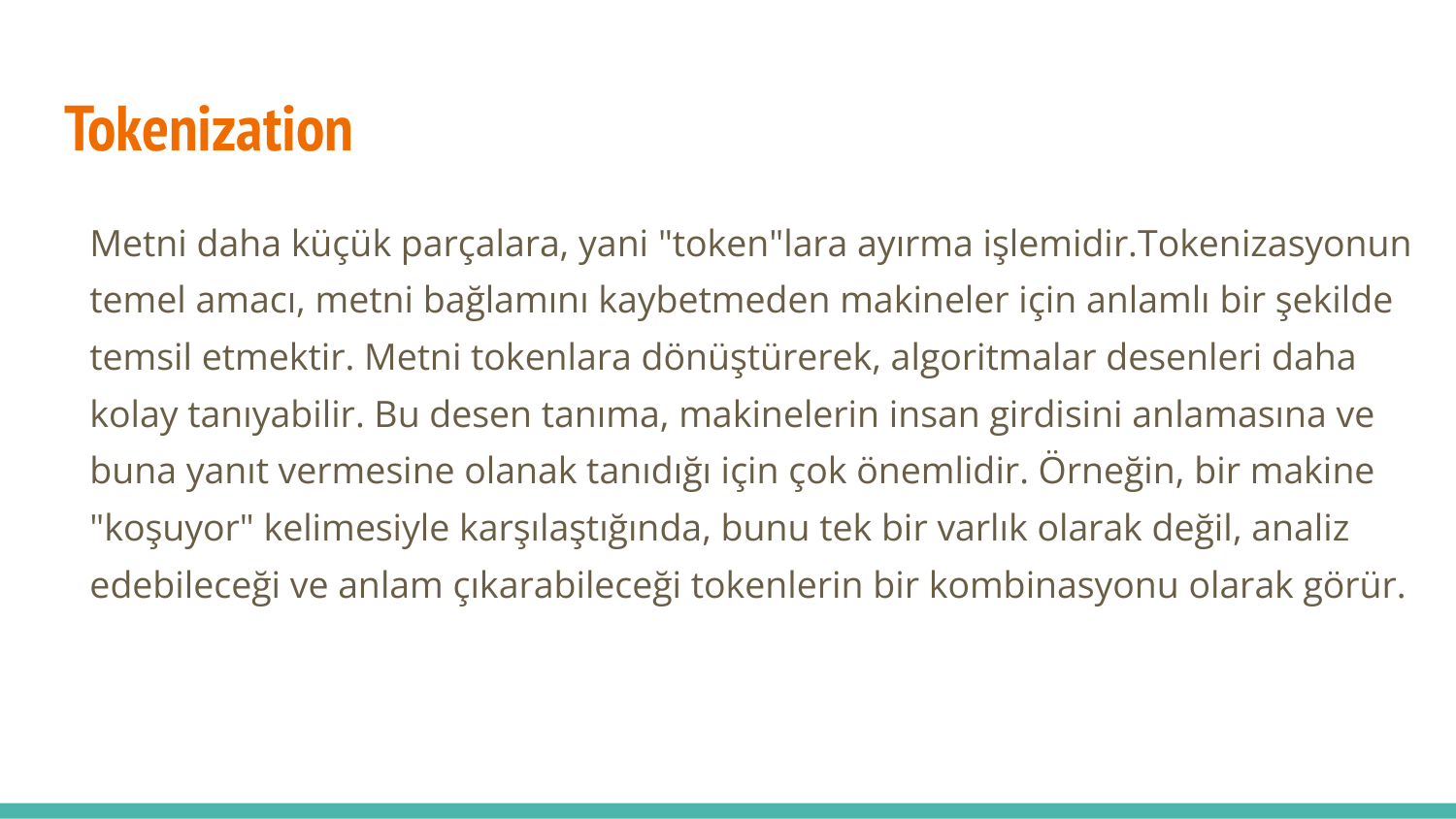

# Tokenization
Metni daha küçük parçalara, yani "token"lara ayırma işlemidir.Tokenizasyonun temel amacı, metni bağlamını kaybetmeden makineler için anlamlı bir şekilde temsil etmektir. Metni tokenlara dönüştürerek, algoritmalar desenleri daha kolay tanıyabilir. Bu desen tanıma, makinelerin insan girdisini anlamasına ve buna yanıt vermesine olanak tanıdığı için çok önemlidir. Örneğin, bir makine "koşuyor" kelimesiyle karşılaştığında, bunu tek bir varlık olarak değil, analiz edebileceği ve anlam çıkarabileceği tokenlerin bir kombinasyonu olarak görür.